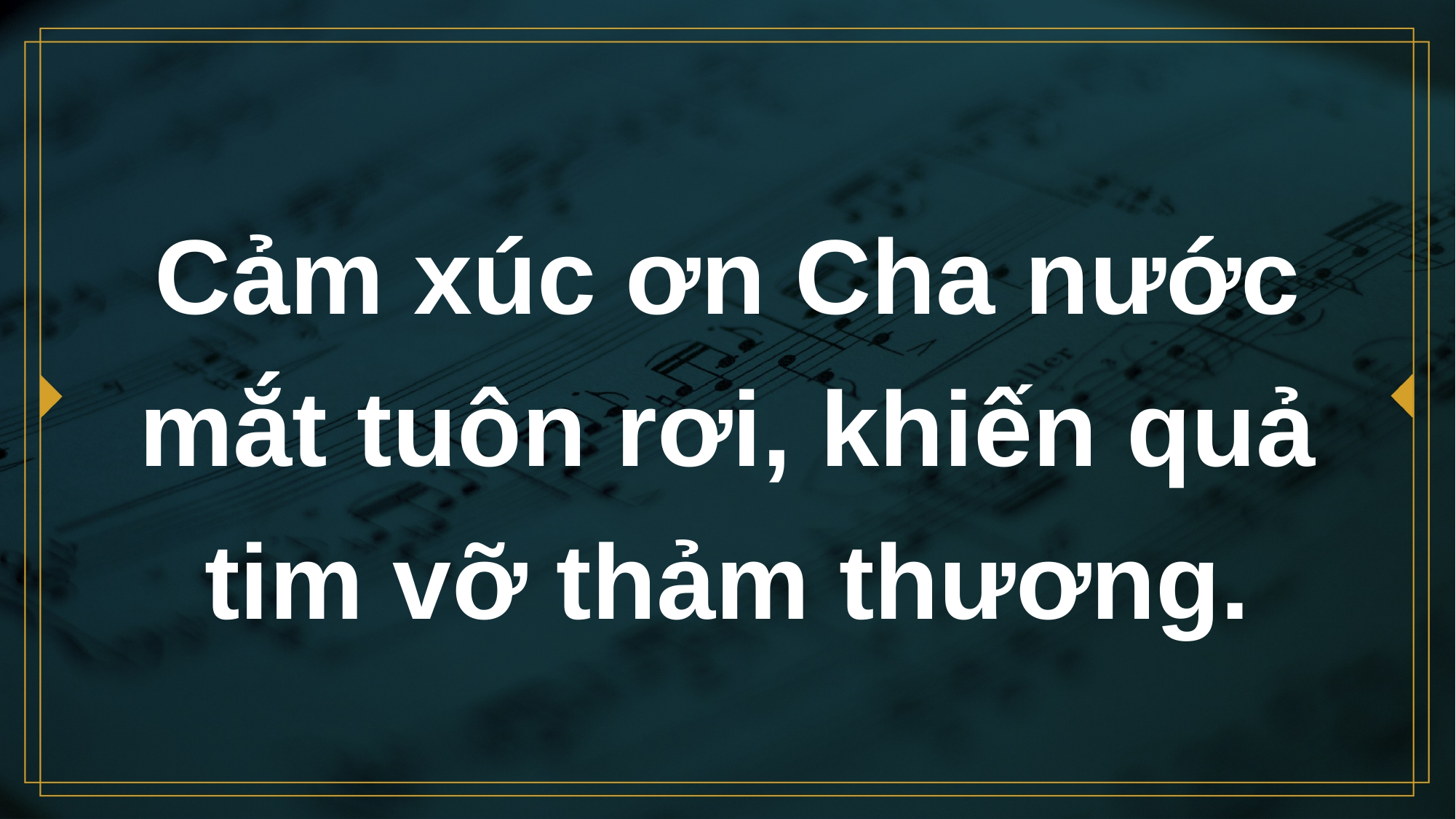

# Cảm xúc ơn Cha nước mắt tuôn rơi, khiến quả tim vỡ thảm thương.